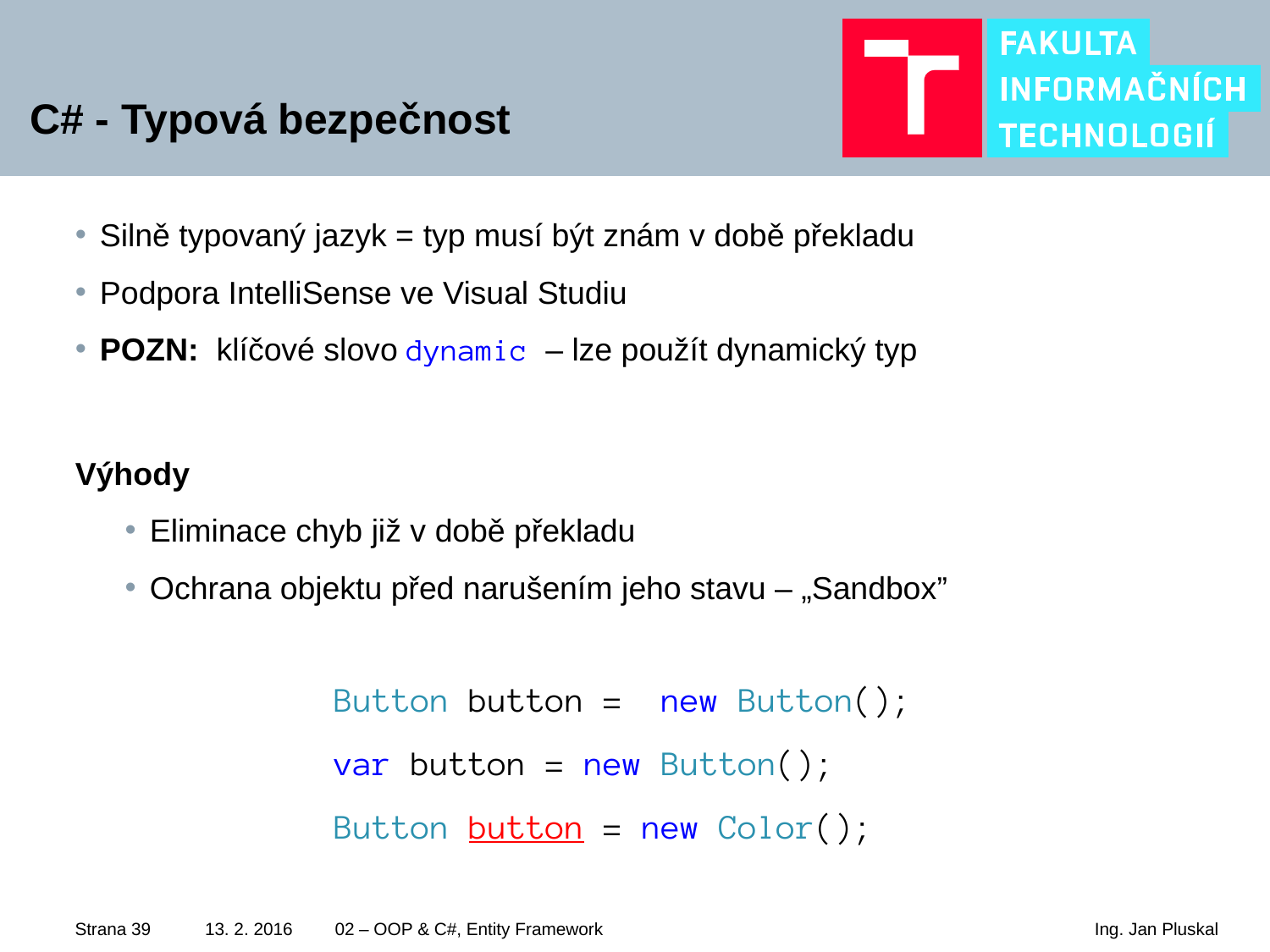

# C# - Typová bezpečnost
Silně typovaný jazyk = typ musí být znám v době překladu
Podpora IntelliSense ve Visual Studiu
POZN:  klíčové slovo dynamic – lze použít dynamický typ

Výhody
Eliminace chyb již v době překladu
Ochrana objektu před narušením jeho stavu – „Sandbox”

 Button button =  new Button();
 var button = new Button();
 Button button = new Color();